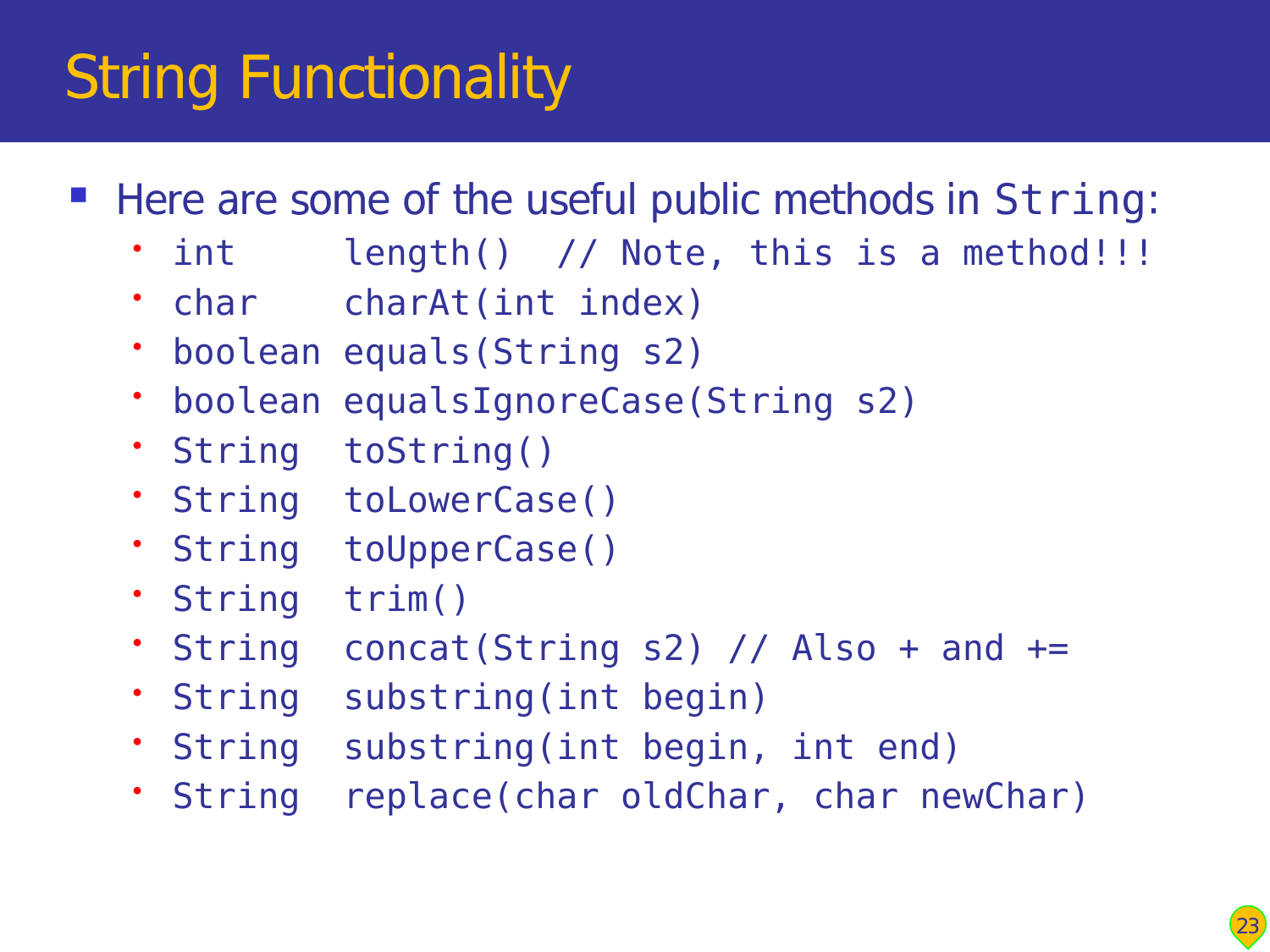

# String Functionality
Here are some of the useful public methods in String:
int     length()  // Note, this is a method!!!
char    charAt(int index)
boolean equals(String s2)
boolean equalsIgnoreCase(String s2)
String  toString()
String  toLowerCase()
String  toUpperCase()
String  trim()
String  concat(String s2) // Also + and +=
String  substring(int begin)
String  substring(int begin, int end)
String  replace(char oldChar, char newChar)

23